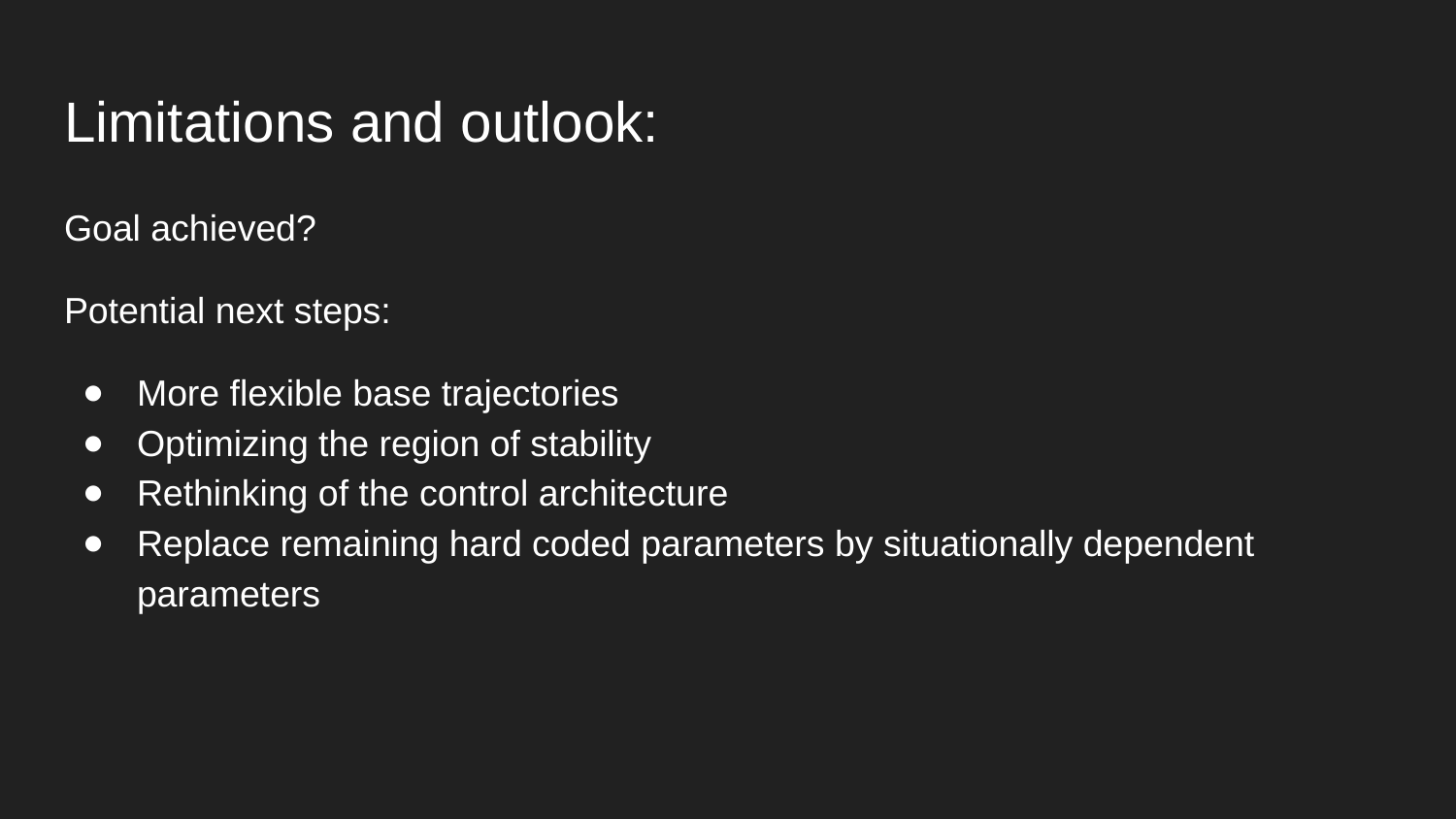

# Limitations and outlook:
Goal achieved?
Potential next steps:
More flexible base trajectories
Optimizing the region of stability
Rethinking of the control architecture
Replace remaining hard coded parameters by situationally dependent parameters